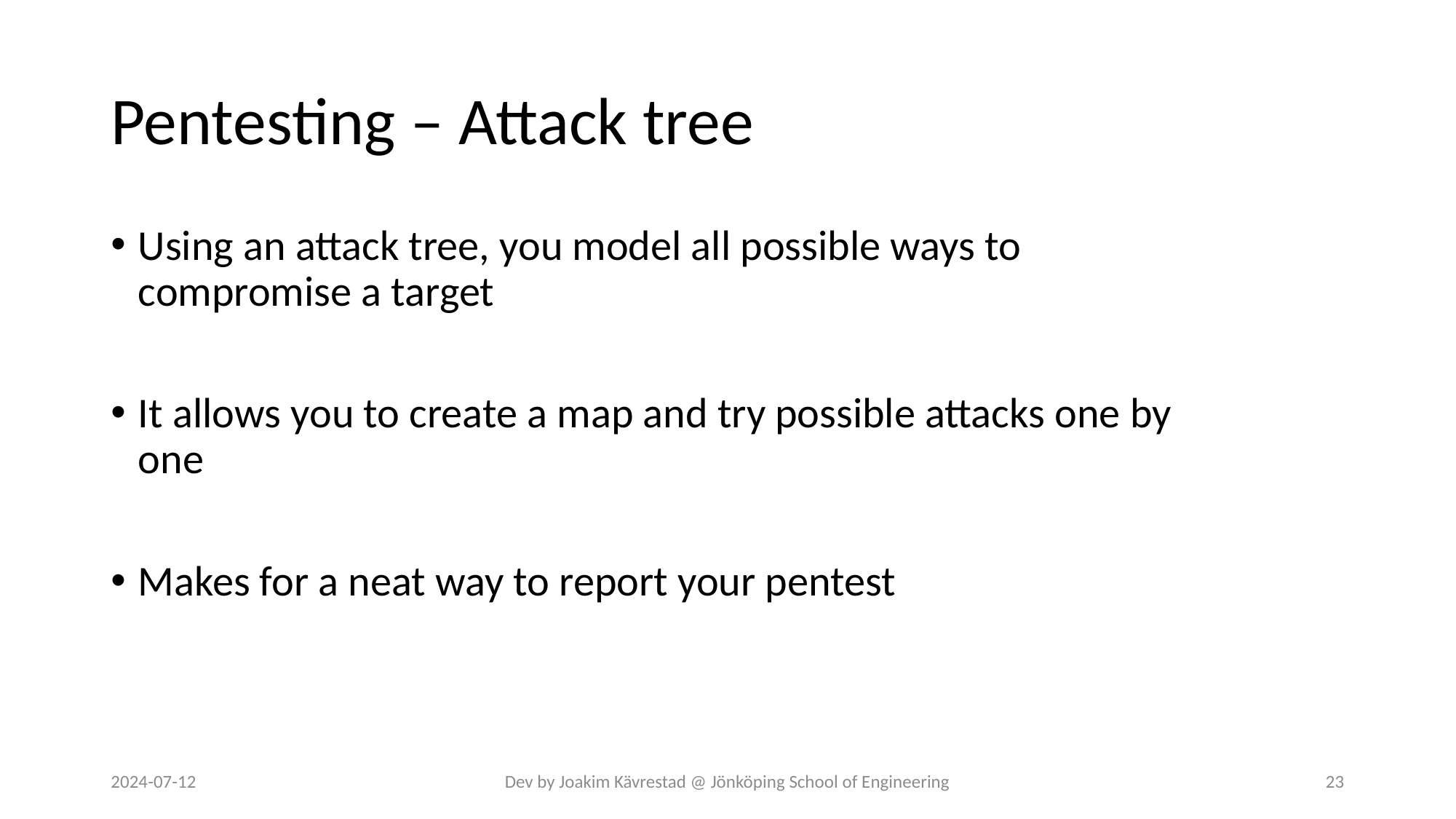

# Pentesting – Attack tree
Using an attack tree, you model all possible ways to compromise a target

It allows you to create a map and try possible attacks one by one

Makes for a neat way to report your pentest
2024-07-12
Dev by Joakim Kävrestad @ Jönköping School of Engineering
23